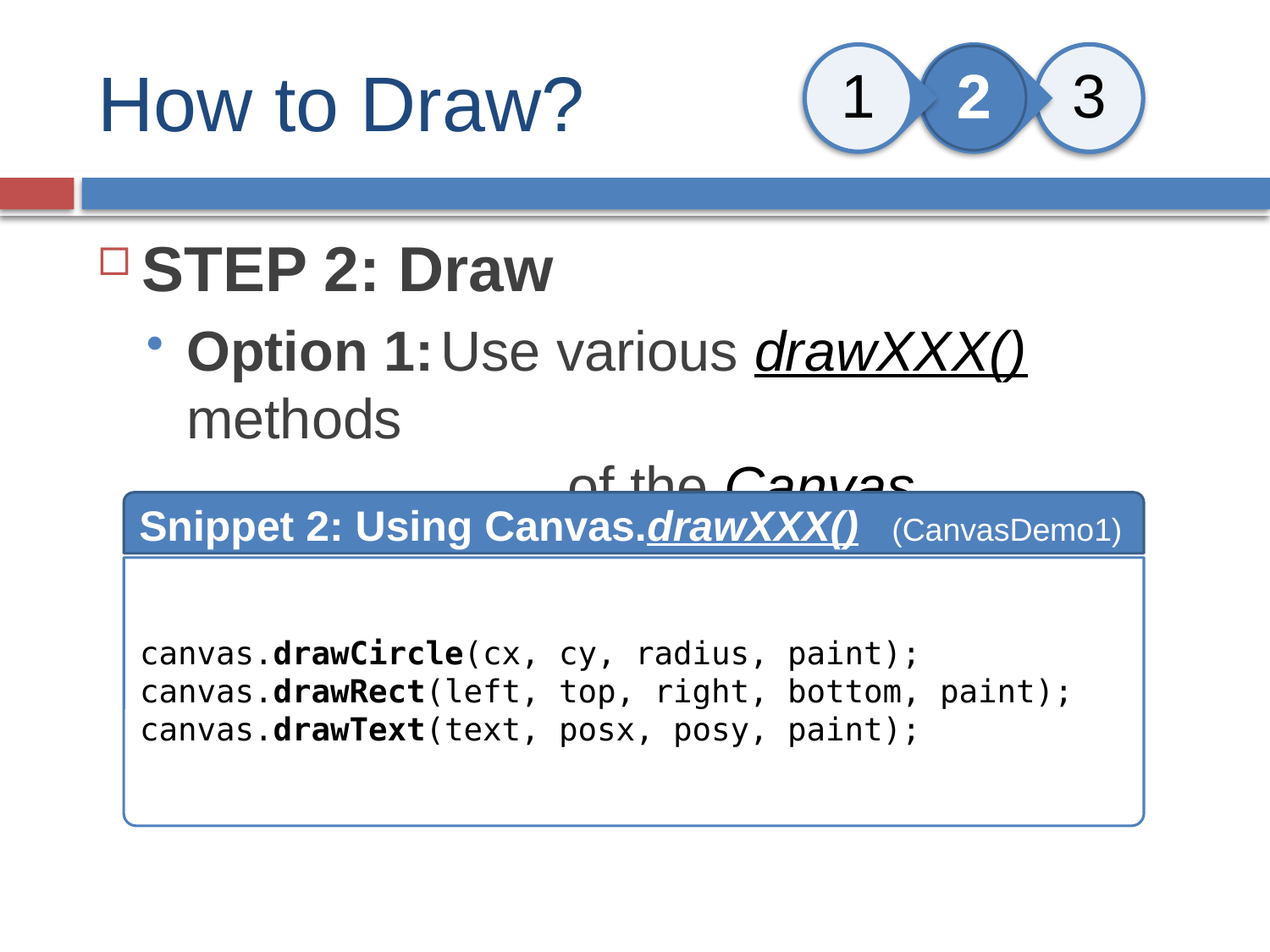

3
2
1
# How to Draw?
STEP 2: Draw
Option 1:	Use various drawXXX() methods
			of the Canvas
Snippet 2: Using Canvas.drawXXX() 	(CanvasDemo1)
canvas.drawCircle(cx, cy, radius, paint);
canvas.drawRect(left, top, right, bottom, paint);
canvas.drawText(text, posx, posy, paint);